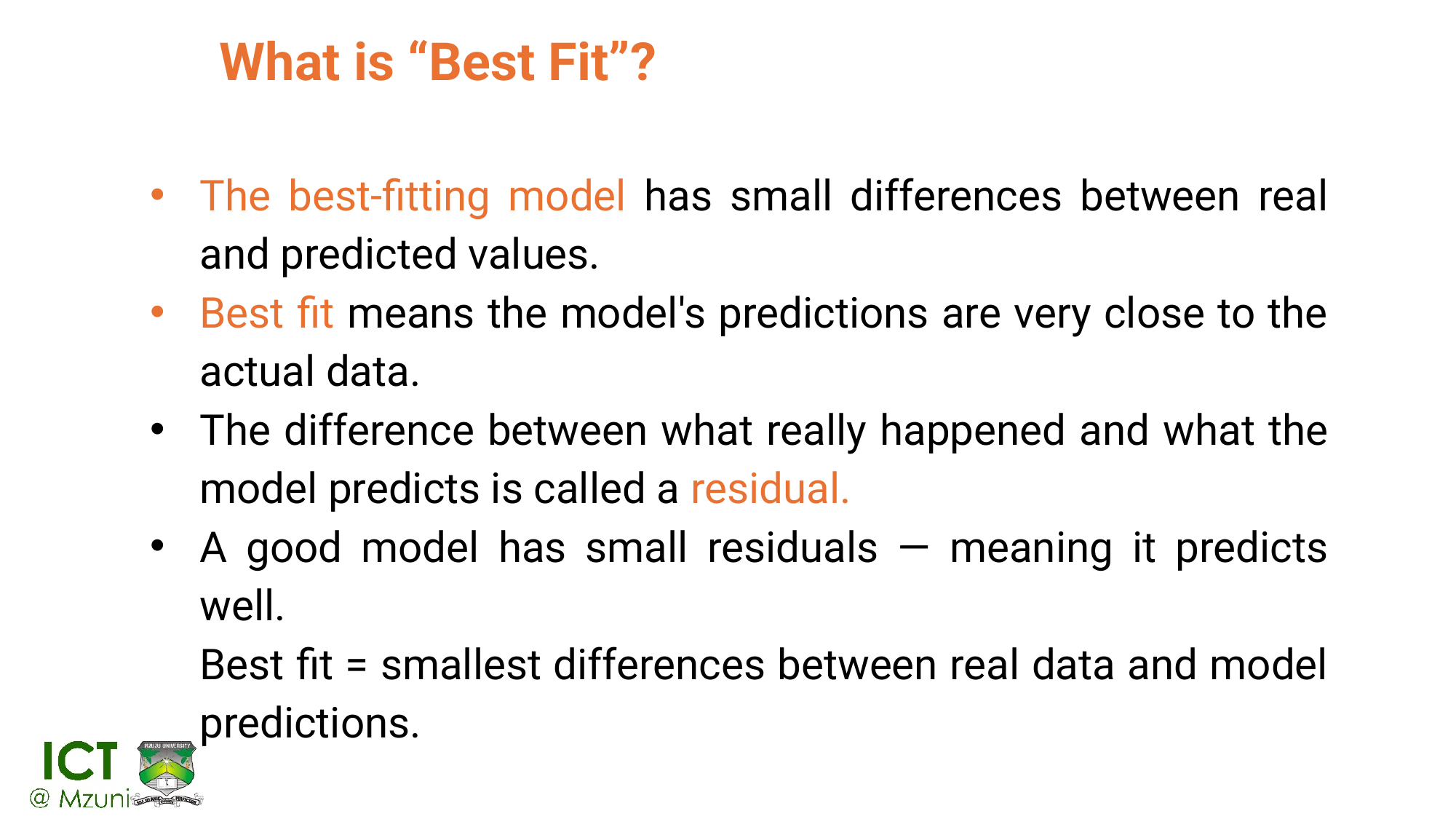

# What is “Best Fit”?
The best-fitting model has small differences between real and predicted values.
Best fit means the model's predictions are very close to the actual data.
The difference between what really happened and what the model predicts is called a residual.
A good model has small residuals — meaning it predicts well.
Best fit = smallest differences between real data and model predictions.